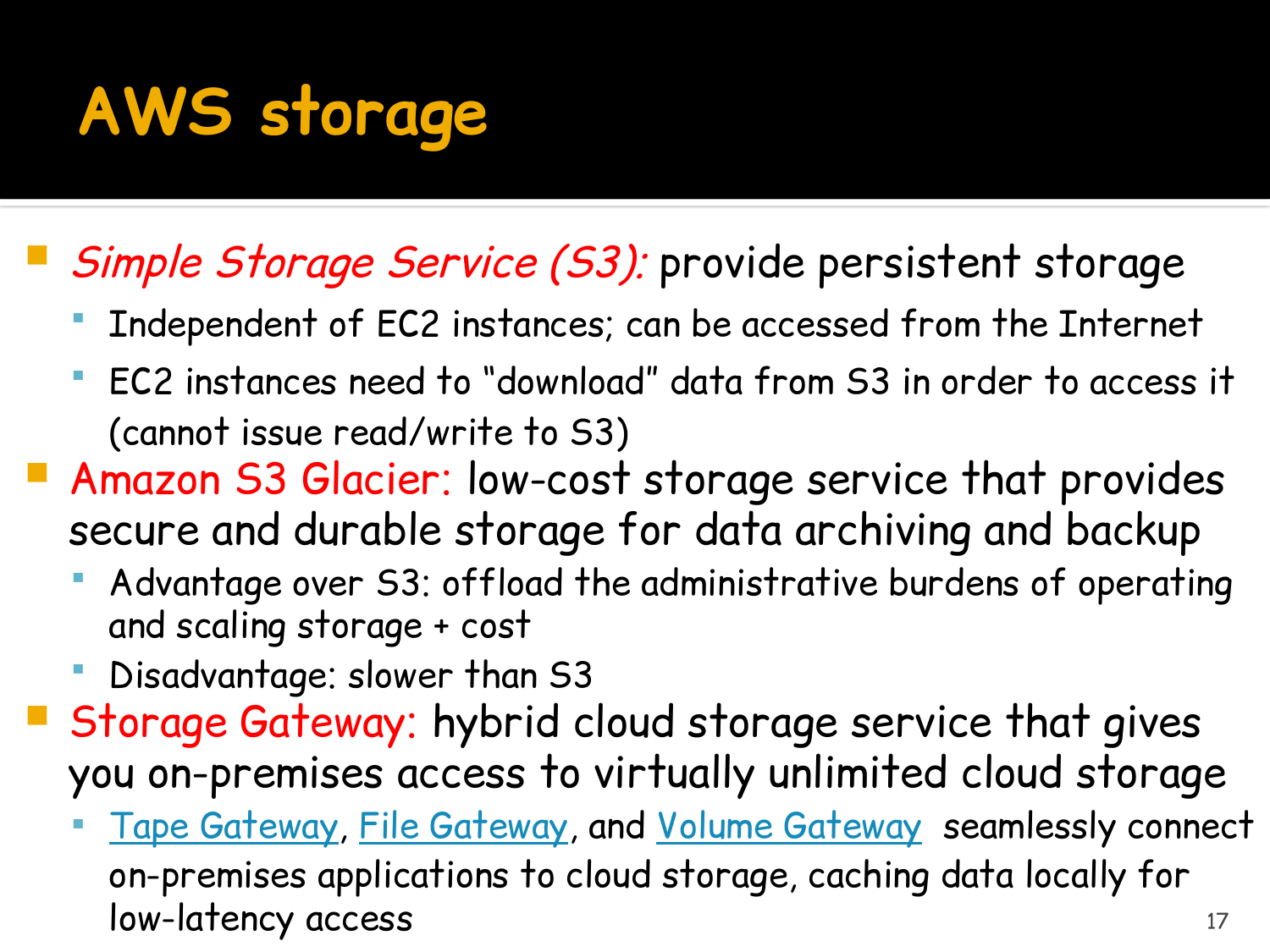

# AWS storage
Simple Storage Service (S3): provide persistent storage
Independent of EC2 instances; can be accessed from the Internet
EC2 instances need to “download” data from S3 in order to access it (cannot issue read/write to S3)
Amazon S3 Glacier: low-cost storage service that provides secure and durable storage for data archiving and backup
Advantage over S3: offload the administrative burdens of operating and scaling storage + cost
Disadvantage: slower than S3
Storage Gateway: hybrid cloud storage service that gives you on-premises access to virtually unlimited cloud storage
Tape Gateway, File Gateway, and Volume Gateway  seamlessly connect on-premises applications to cloud storage, caching data locally for low-latency access
17